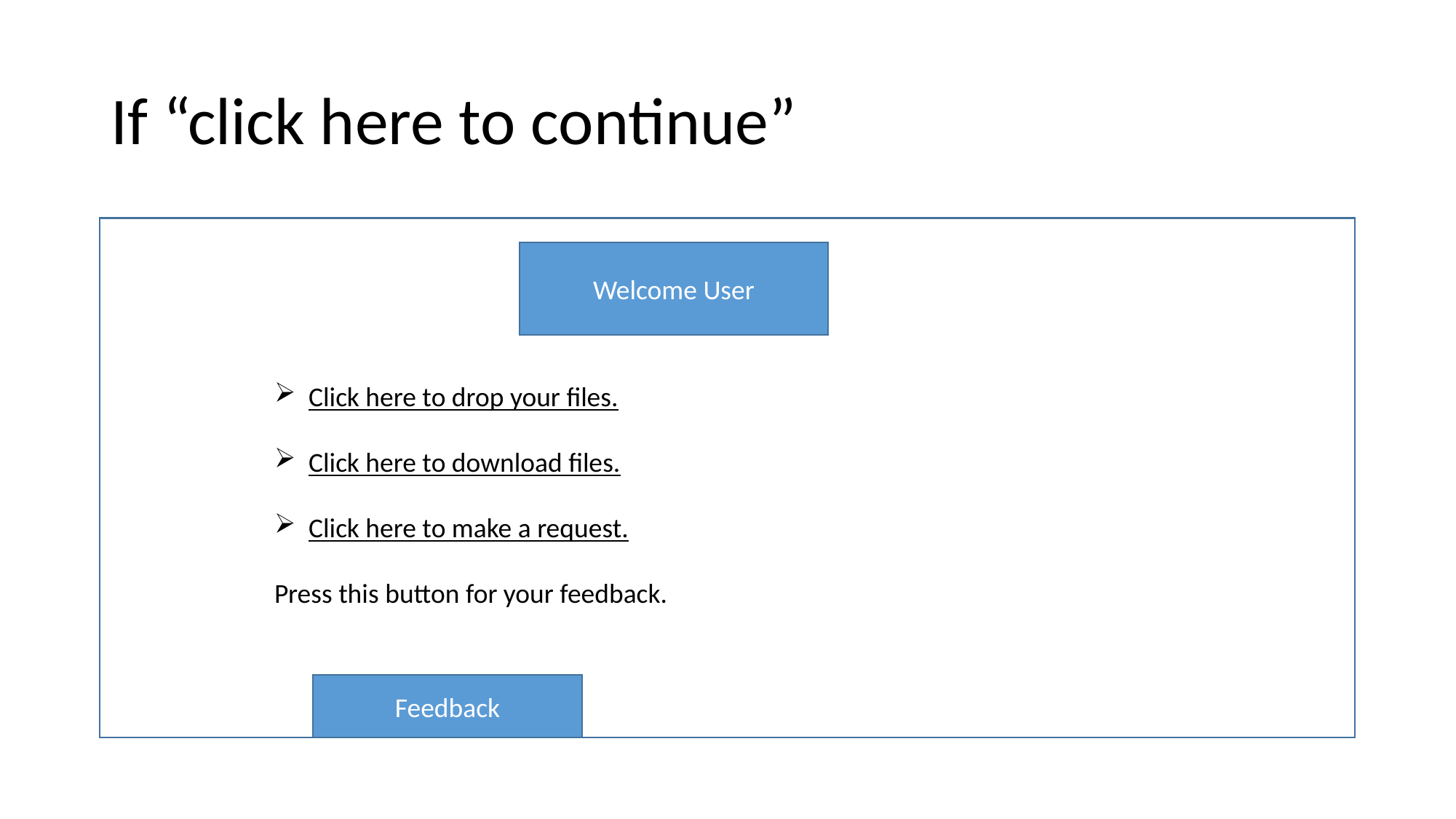

# If “click here to continue”

Click here to drop your files.

Click here to download files.

Click here to make a request.

Press this button for your feedback.
Welcome User
Feedback